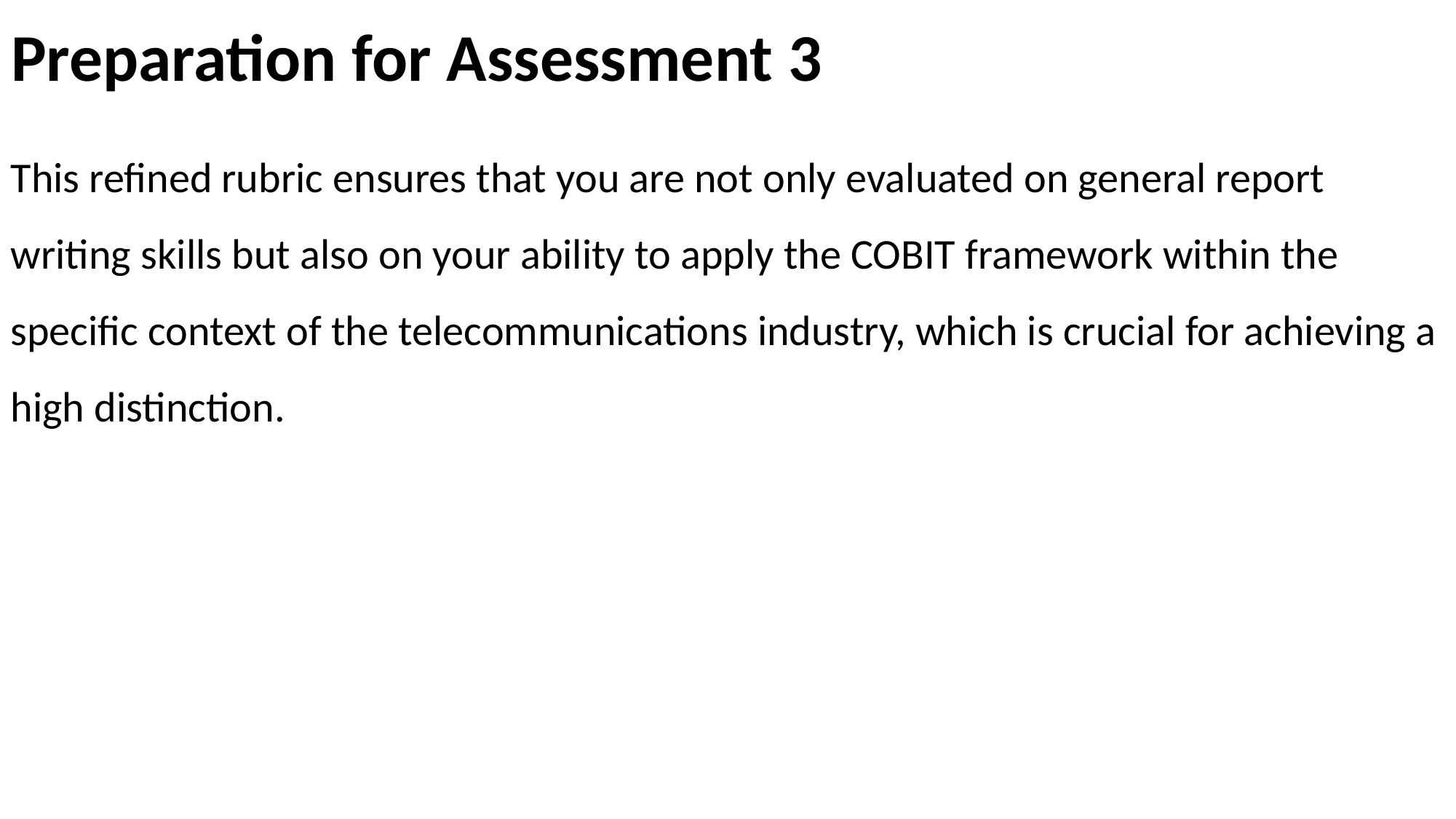

# Preparation for Assessment 3
This refined rubric ensures that you are not only evaluated on general report writing skills but also on your ability to apply the COBIT framework within the specific context of the telecommunications industry, which is crucial for achieving a high distinction.